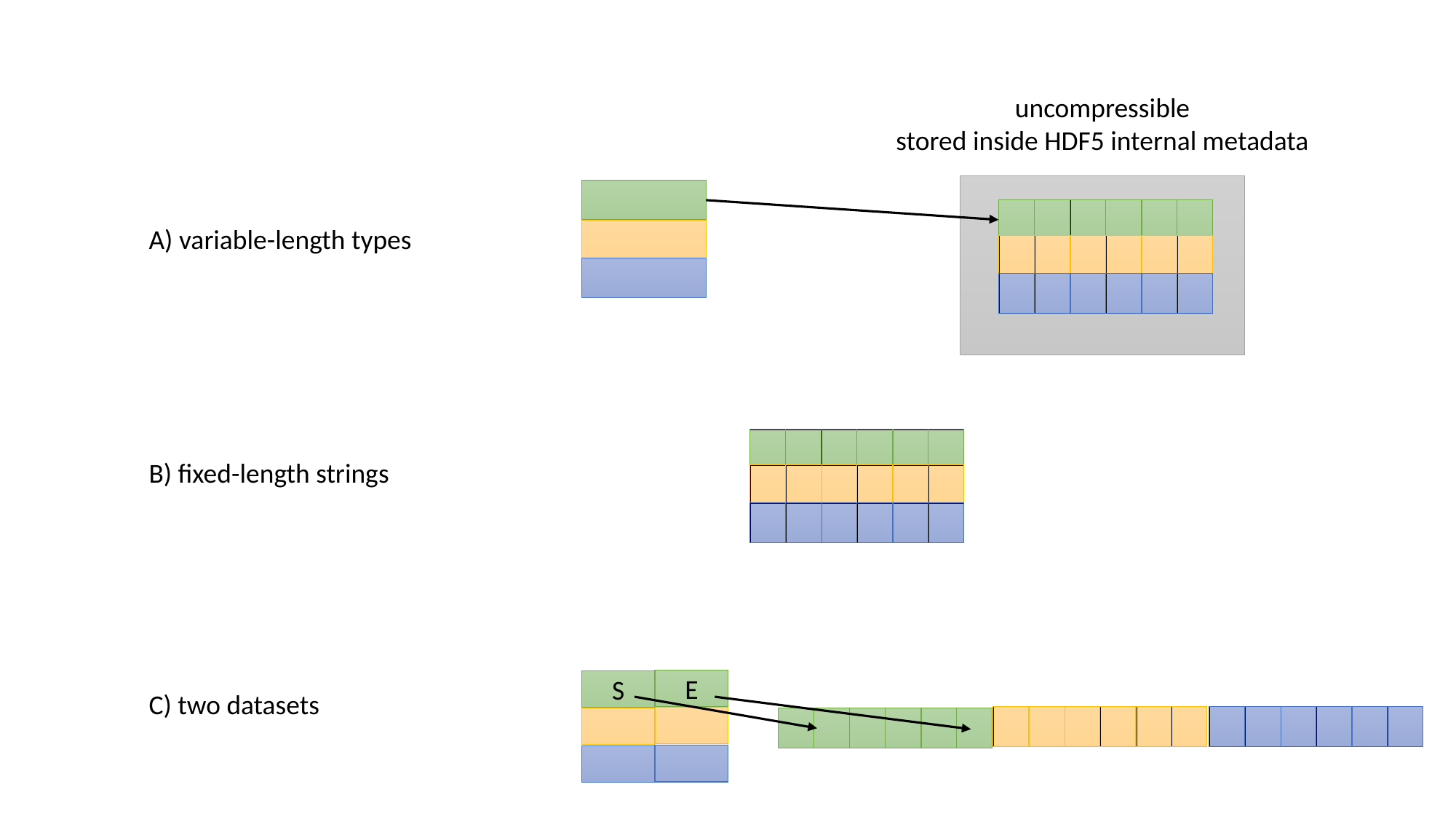

uncompressible
stored inside HDF5 internal metadata

A) variable-length types

B) fixed-length strings

E
S
C) two datasets